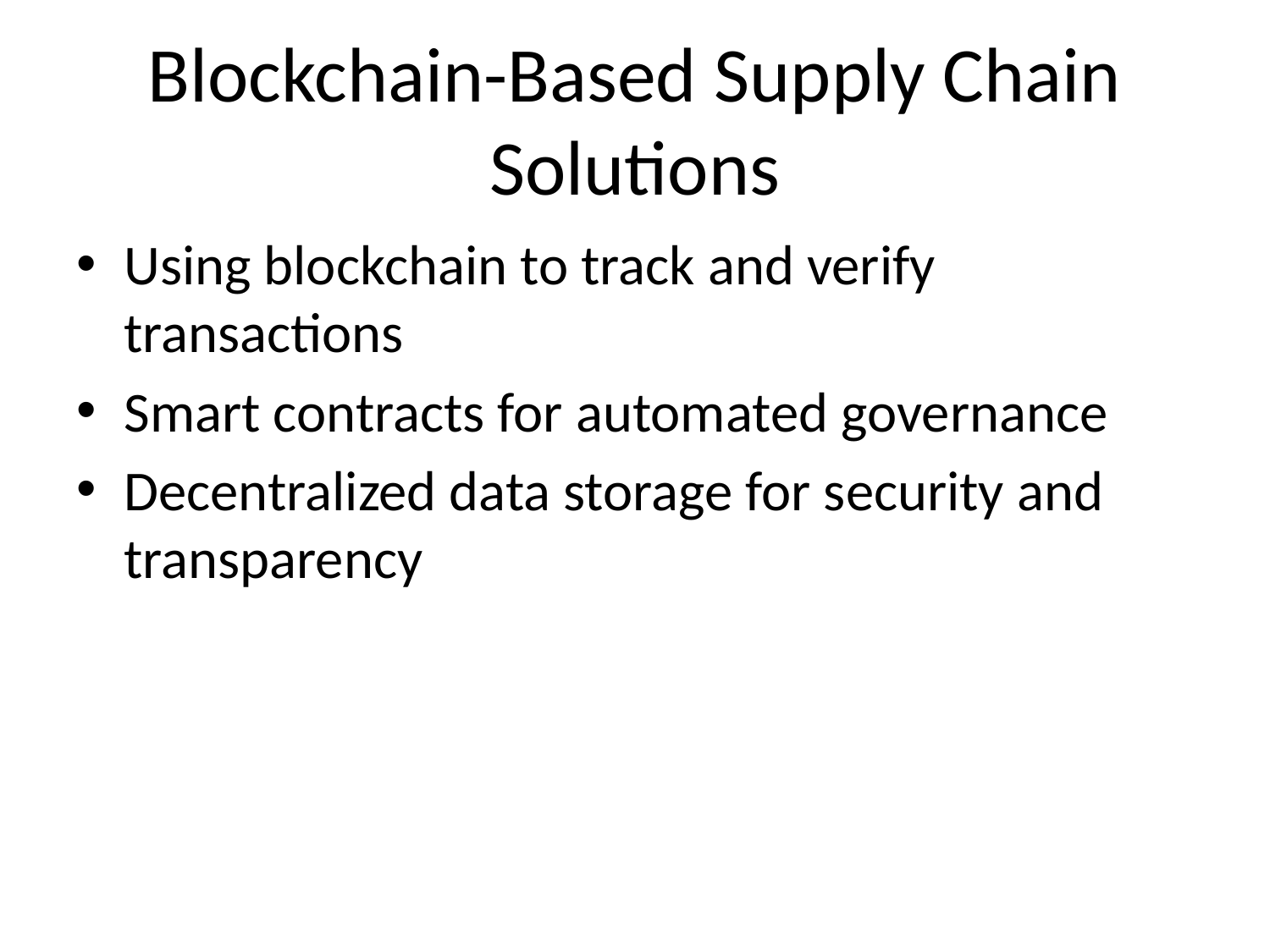

# Blockchain-Based Supply Chain Solutions
Using blockchain to track and verify transactions
Smart contracts for automated governance
Decentralized data storage for security and transparency